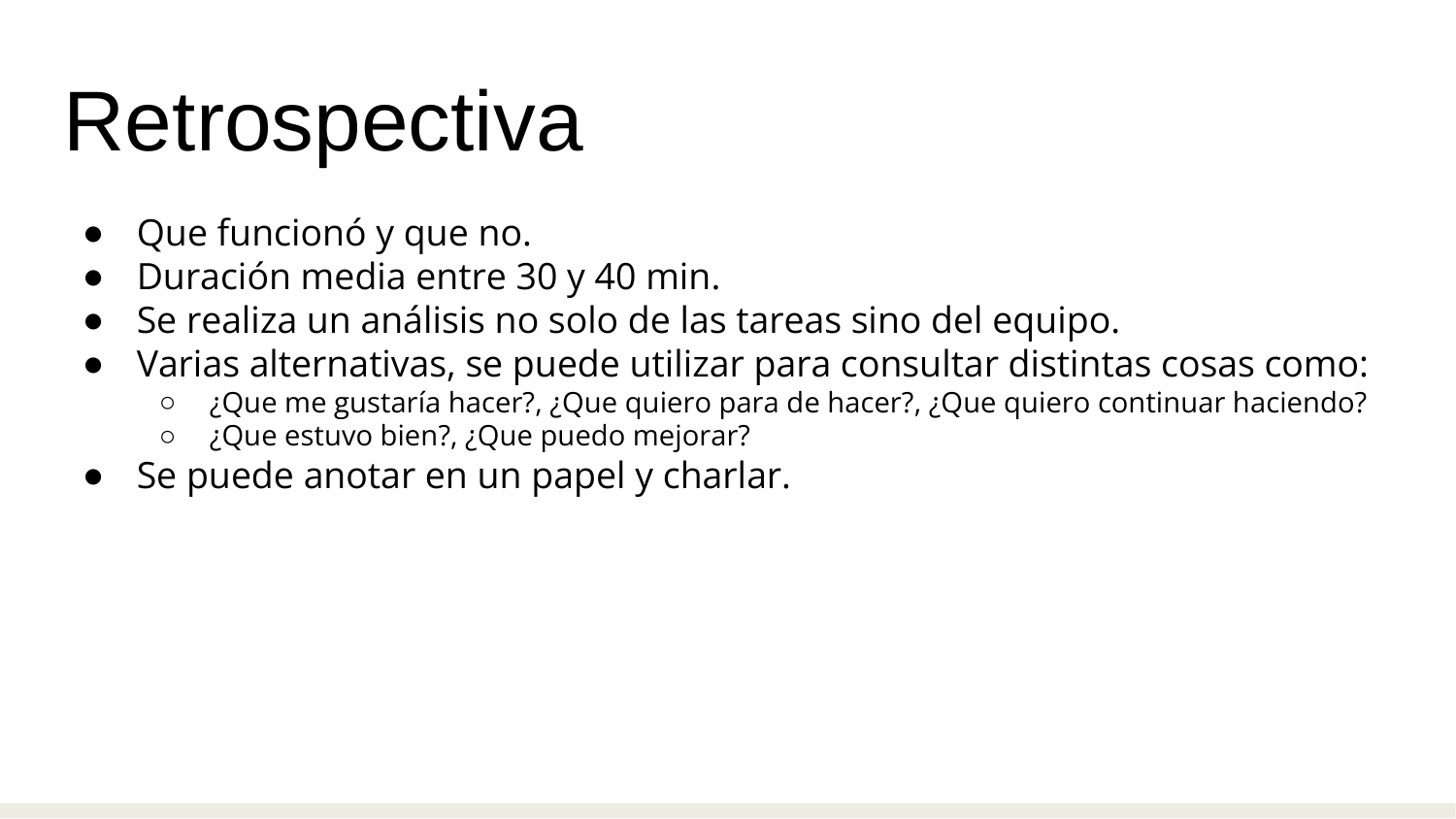

Retrospectiva
Que funcionó y que no.
Duración media entre 30 y 40 min.
Se realiza un análisis no solo de las tareas sino del equipo.
Varias alternativas, se puede utilizar para consultar distintas cosas como:
¿Que me gustaría hacer?, ¿Que quiero para de hacer?, ¿Que quiero continuar haciendo?
¿Que estuvo bien?, ¿Que puedo mejorar?
Se puede anotar en un papel y charlar.